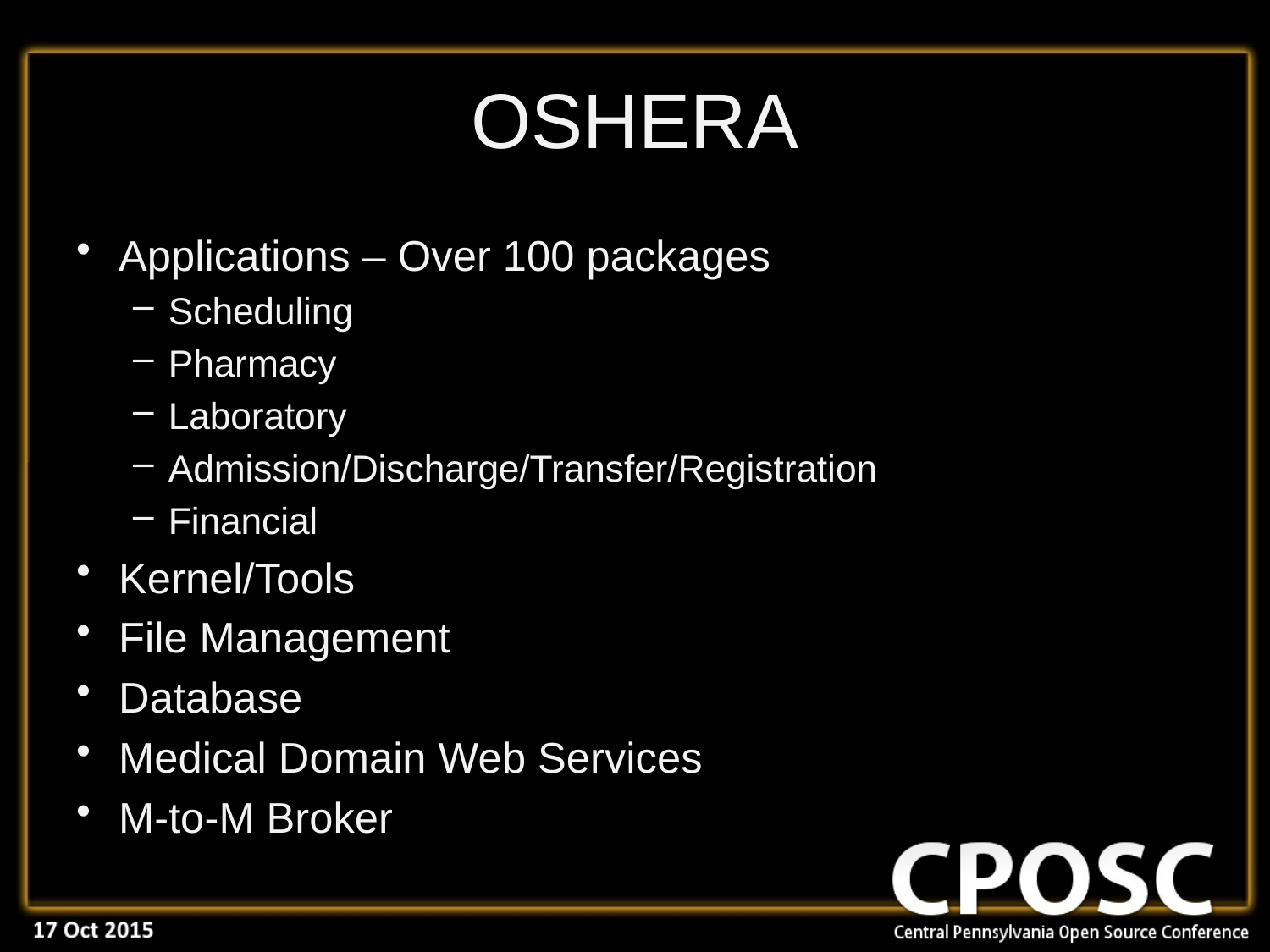

# OSHERA
Applications – Over 100 packages
Scheduling
Pharmacy
Laboratory
Admission/Discharge/Transfer/Registration
Financial
Kernel/Tools
File Management
Database
Medical Domain Web Services
M-to-M Broker